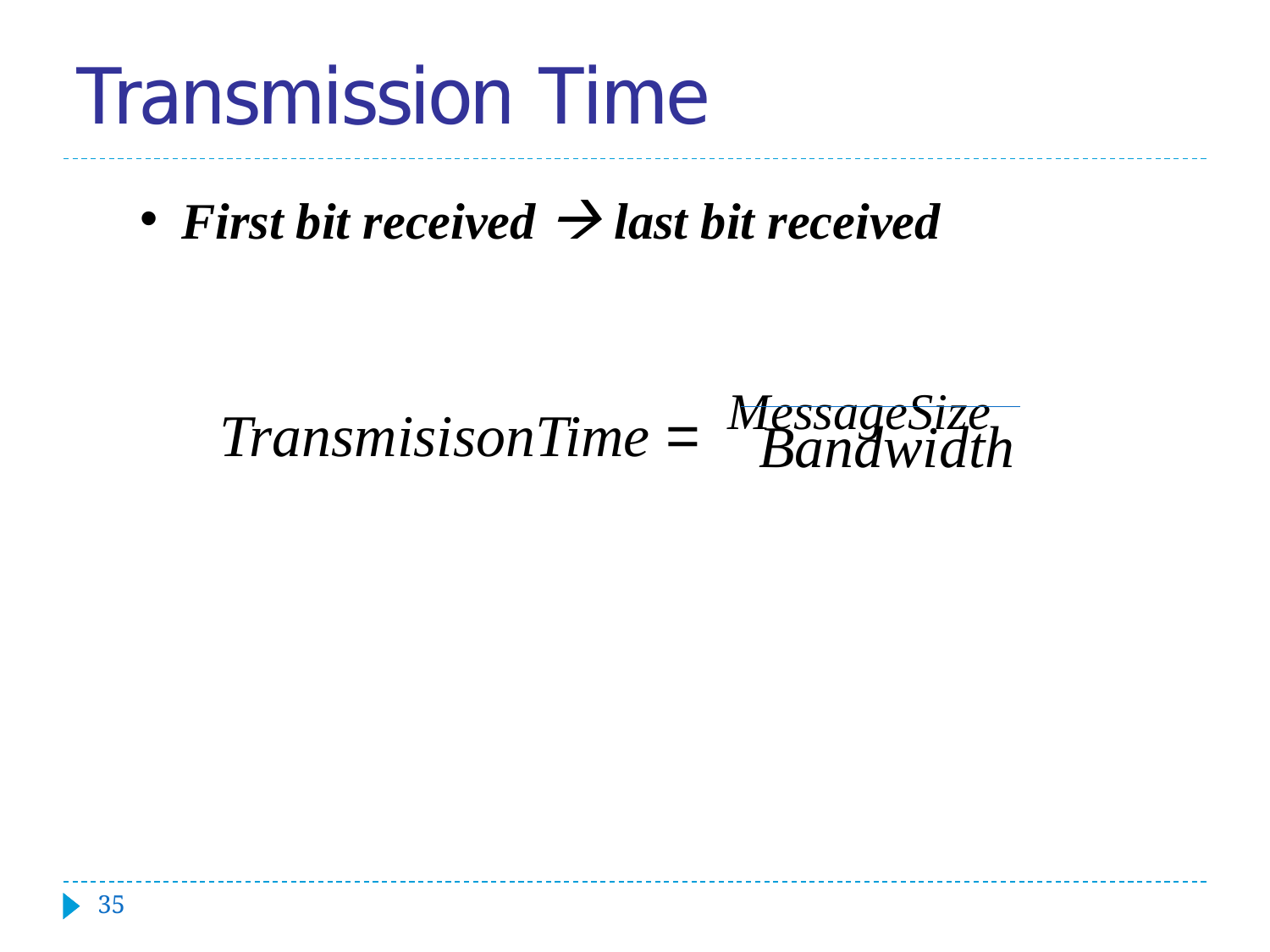

Transmission Time
#
First bit received 🡪 last bit received
TransmisisonTime =	MessageSize
Bandwidth
35